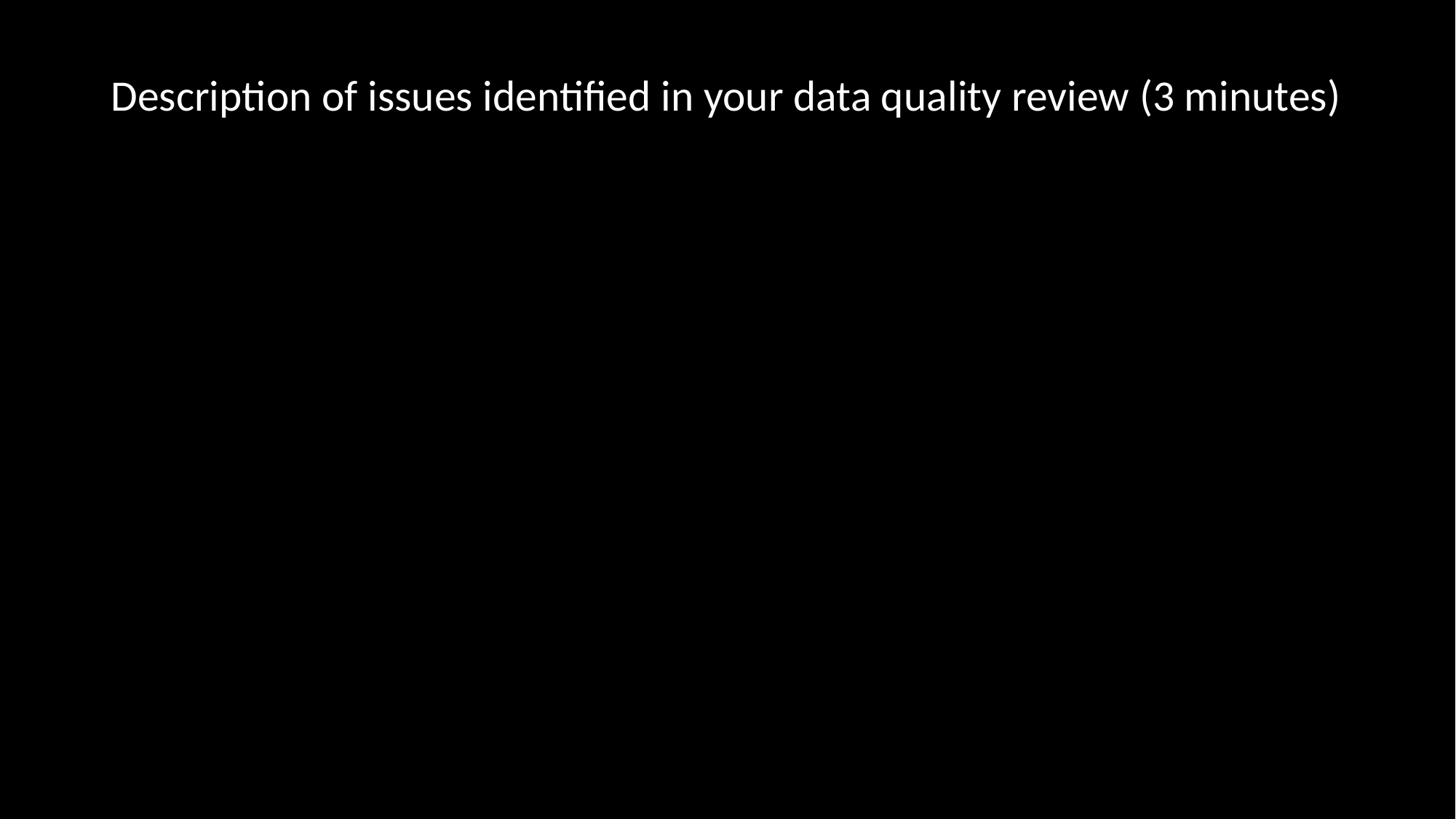

# Description of issues identified in your data quality review (3 minutes)